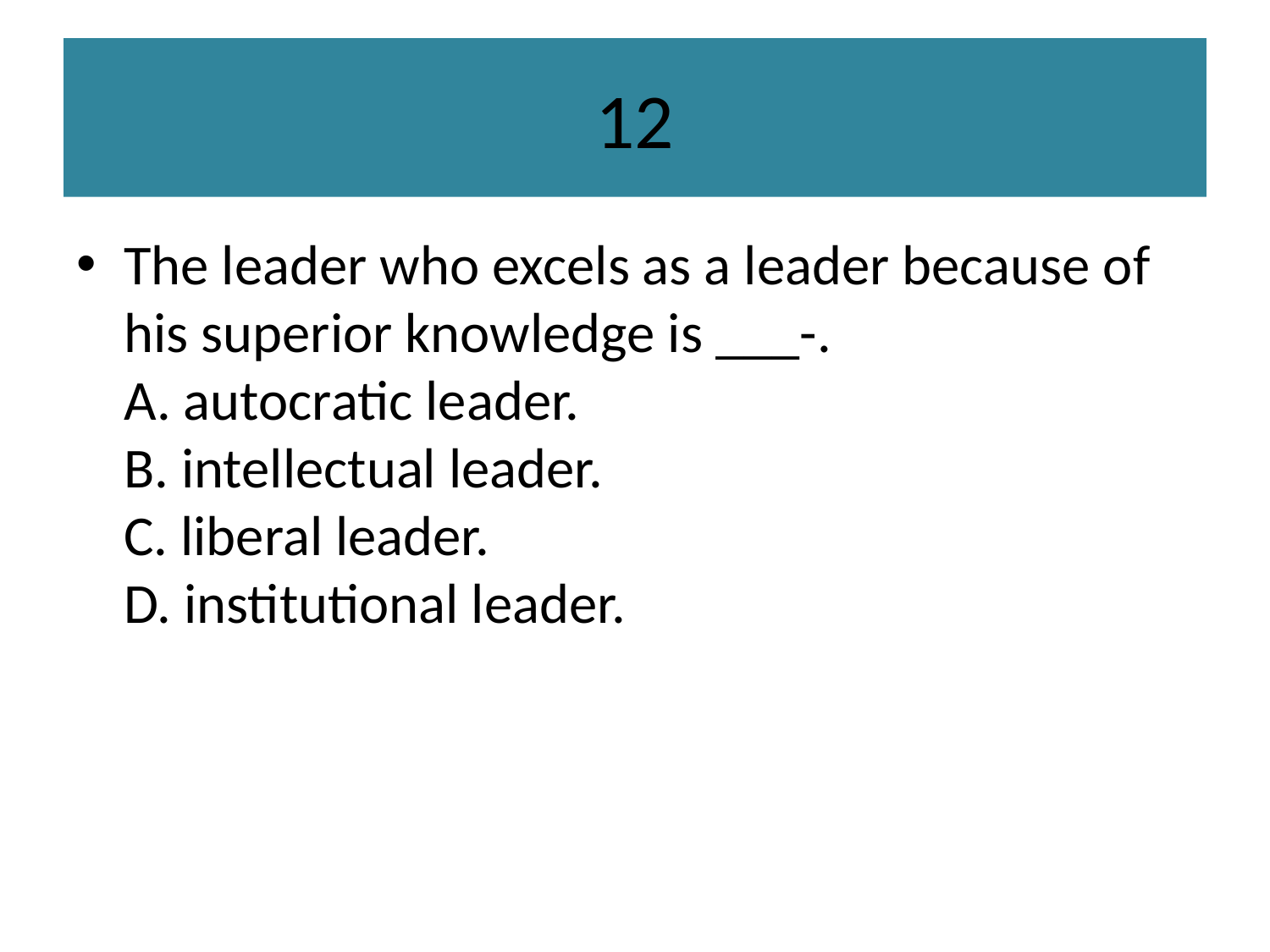

# 12
The leader who excels as a leader because of his superior knowledge is ___-.
A. autocratic leader.
B. intellectual leader.
C. liberal leader.
D. institutional leader.